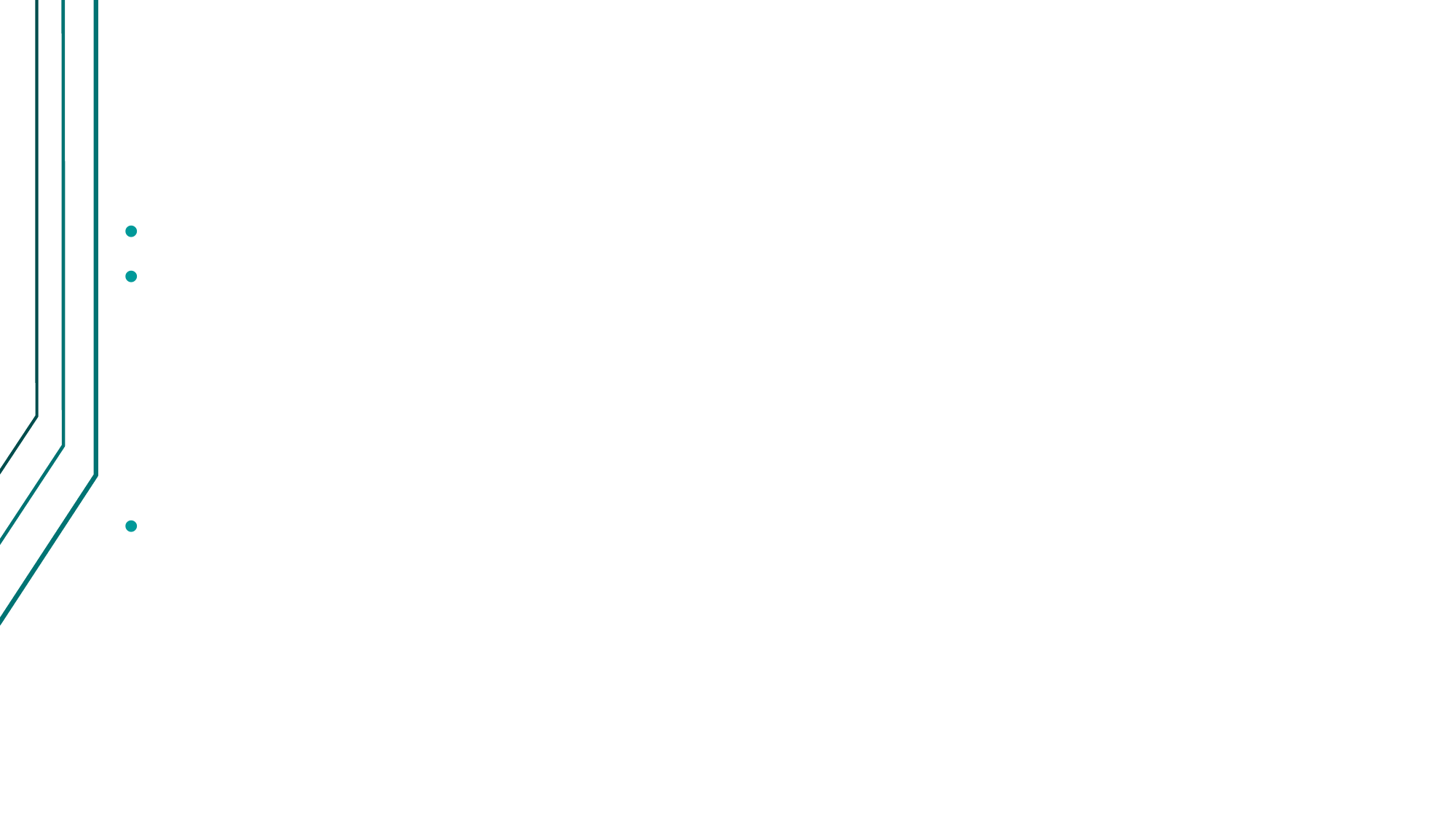

Future Changes
Correlating to our stumbling blocks from the last slide:
1. Maintaining consistent team meetings.
The following terms, we aim to ensure that we are meeting at least once a week for at least an hour to discuss our current work and next steps. The time and day on this is TBD until we see our class and work schedules for next term, however.
2. Regular check-ins with our professors
The following terms, when assignments come up that we have concerns with, we aim to try to meet with our professors and address those concerns as soon as possible.